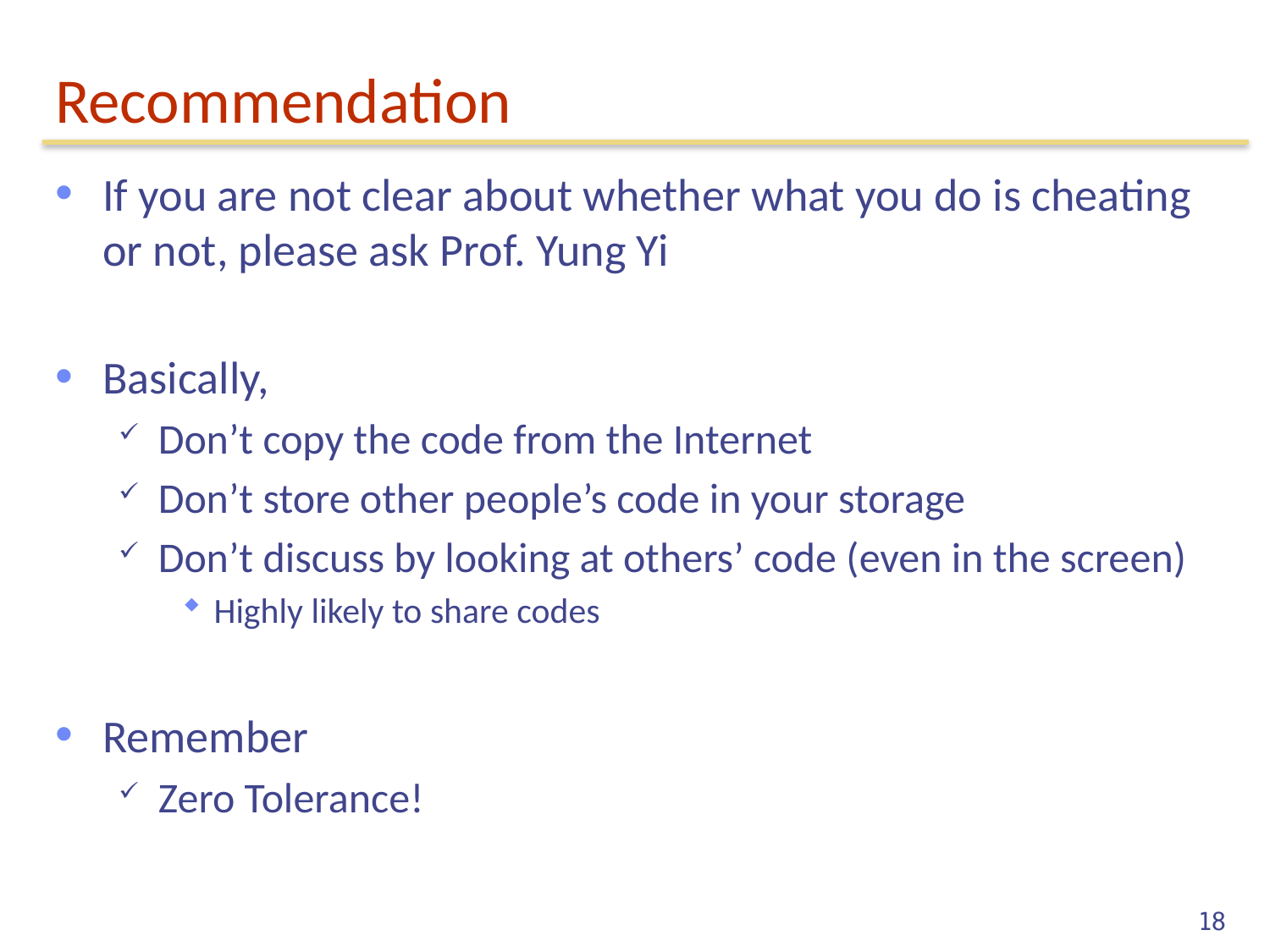

# Recommendation
If you are not clear about whether what you do is cheating or not, please ask Prof. Yung Yi

Basically,
Don’t copy the code from the Internet
Don’t store other people’s code in your storage
Don’t discuss by looking at others’ code (even in the screen)
Highly likely to share codes

Remember
Zero Tolerance!
18